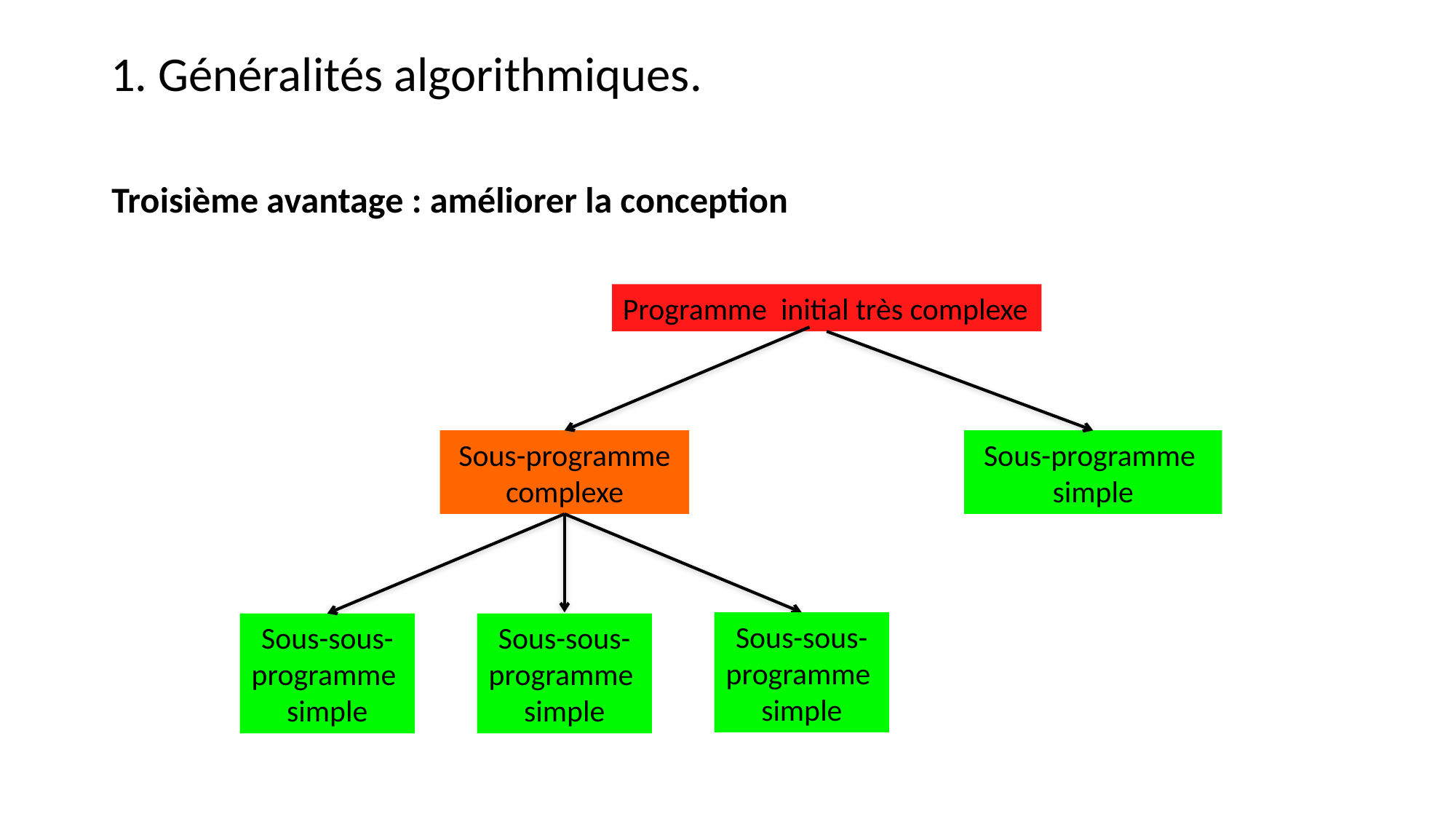

1. Généralités algorithmiques.
Troisième avantage : améliorer la conception
Programme  initial très complexe
Sous-programme complexe
Sous-programme  simple
Sous-sous-programme  simple
Sous-sous-programme  simple
Sous-sous-programme  simple